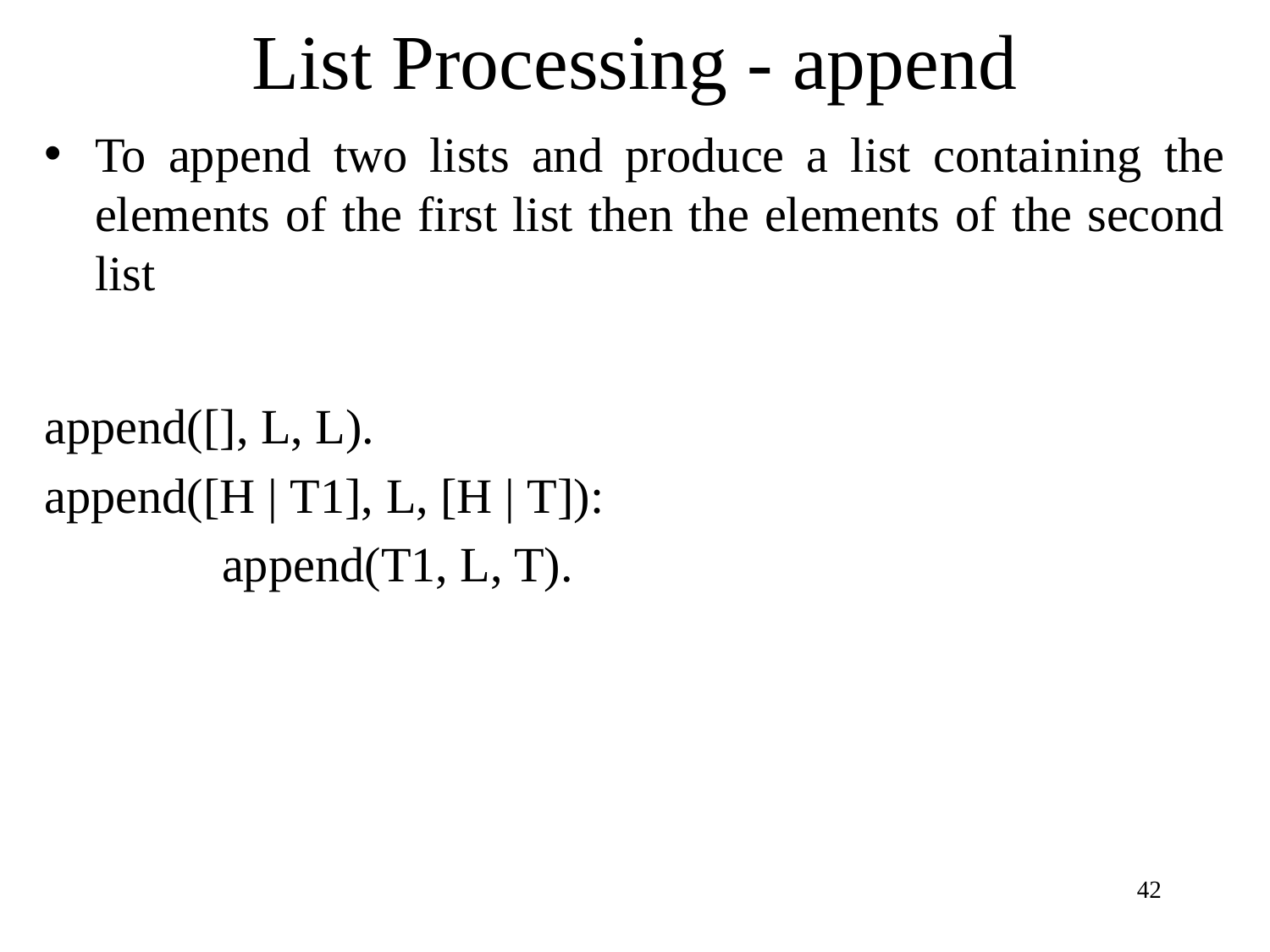

# List Processing - append
To append two lists and produce a list containing the elements of the first list then the elements of the second list

append([], L, L).
append([H | T1], L, [H | T]):
	 	append(T1, L, T).
42